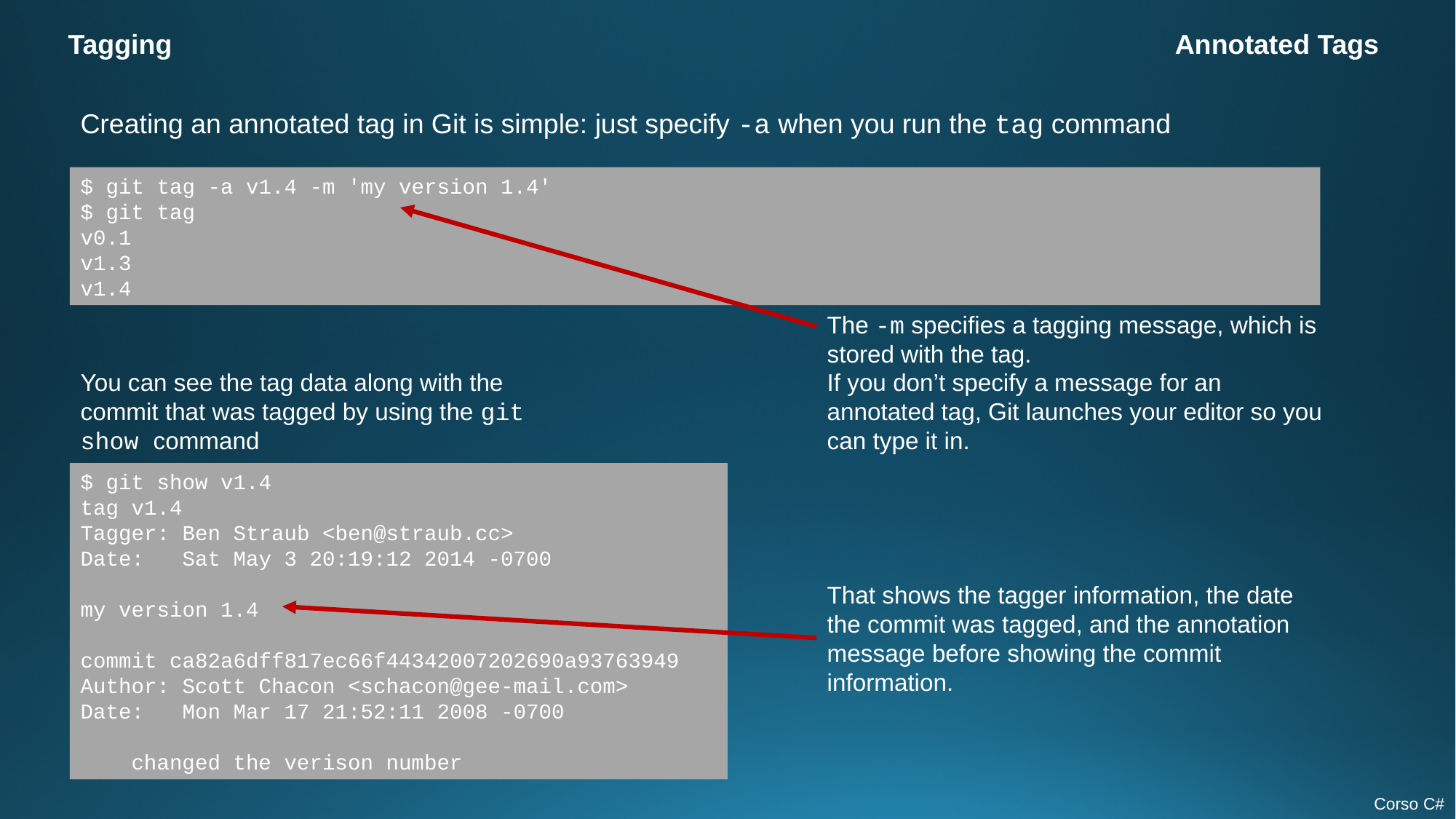

Tagging
Annotated Tags
Creating an annotated tag in Git is simple: just specify -a when you run the tag command
$ git tag -a v1.4 -m 'my version 1.4'
$ git tag
v0.1
v1.3
v1.4
The -m specifies a tagging message, which is stored with the tag.
If you don’t specify a message for an annotated tag, Git launches your editor so you can type it in.
You can see the tag data along with the commit that was tagged by using the git show command
$ git show v1.4
tag v1.4
Tagger: Ben Straub <ben@straub.cc>
Date:   Sat May 3 20:19:12 2014 -0700

my version 1.4

commit ca82a6dff817ec66f44342007202690a93763949
Author: Scott Chacon <schacon@gee-mail.com>
Date:   Mon Mar 17 21:52:11 2008 -0700

    changed the verison number
That shows the tagger information, the date the commit was tagged, and the annotation message before showing the commit information.
Corso C#